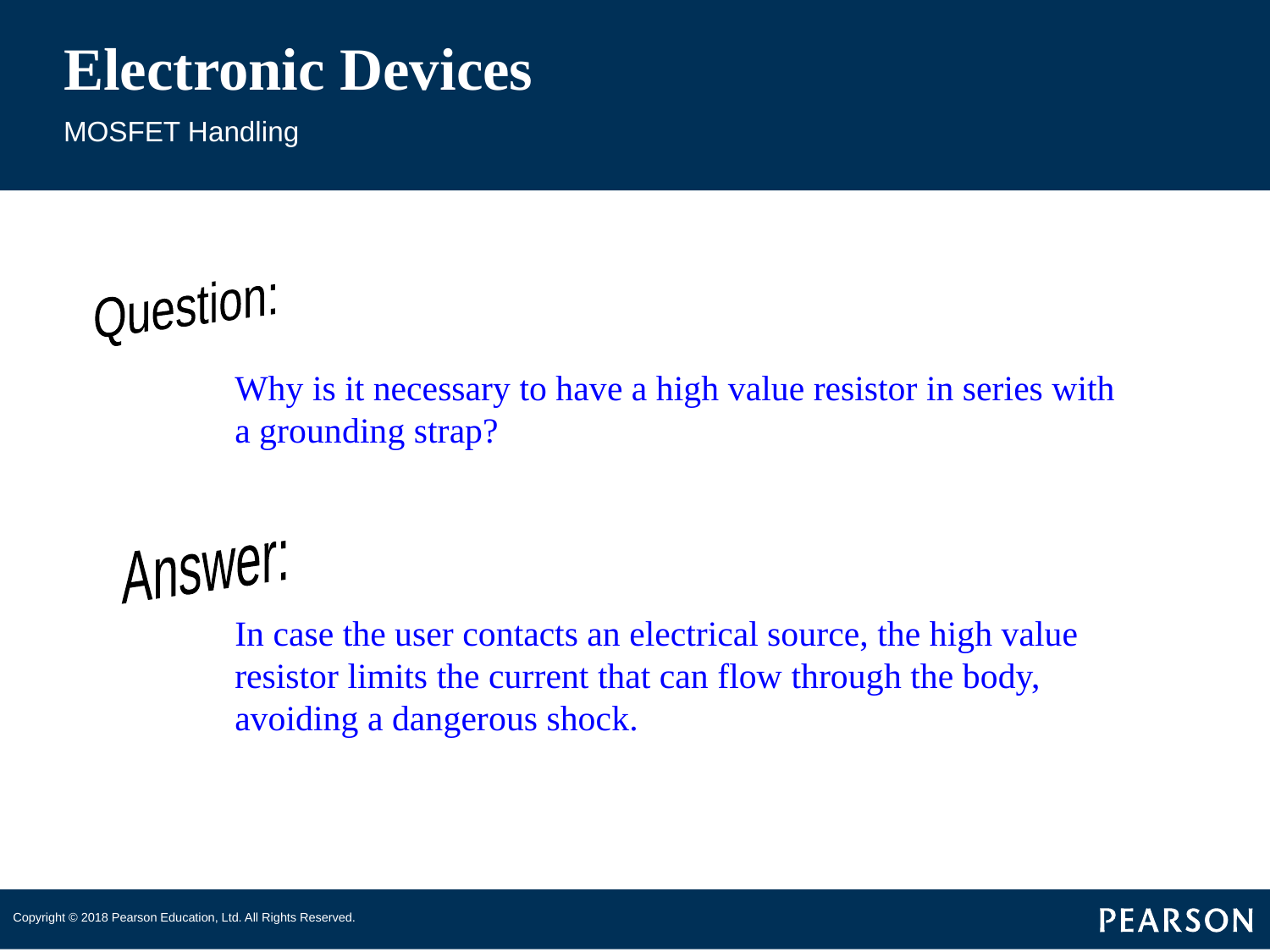

# Electronic Devices
MOSFET Handling
Question:
Why is it necessary to have a high value resistor in series with a grounding strap?
Answer:
In case the user contacts an electrical source, the high value resistor limits the current that can flow through the body, avoiding a dangerous shock.